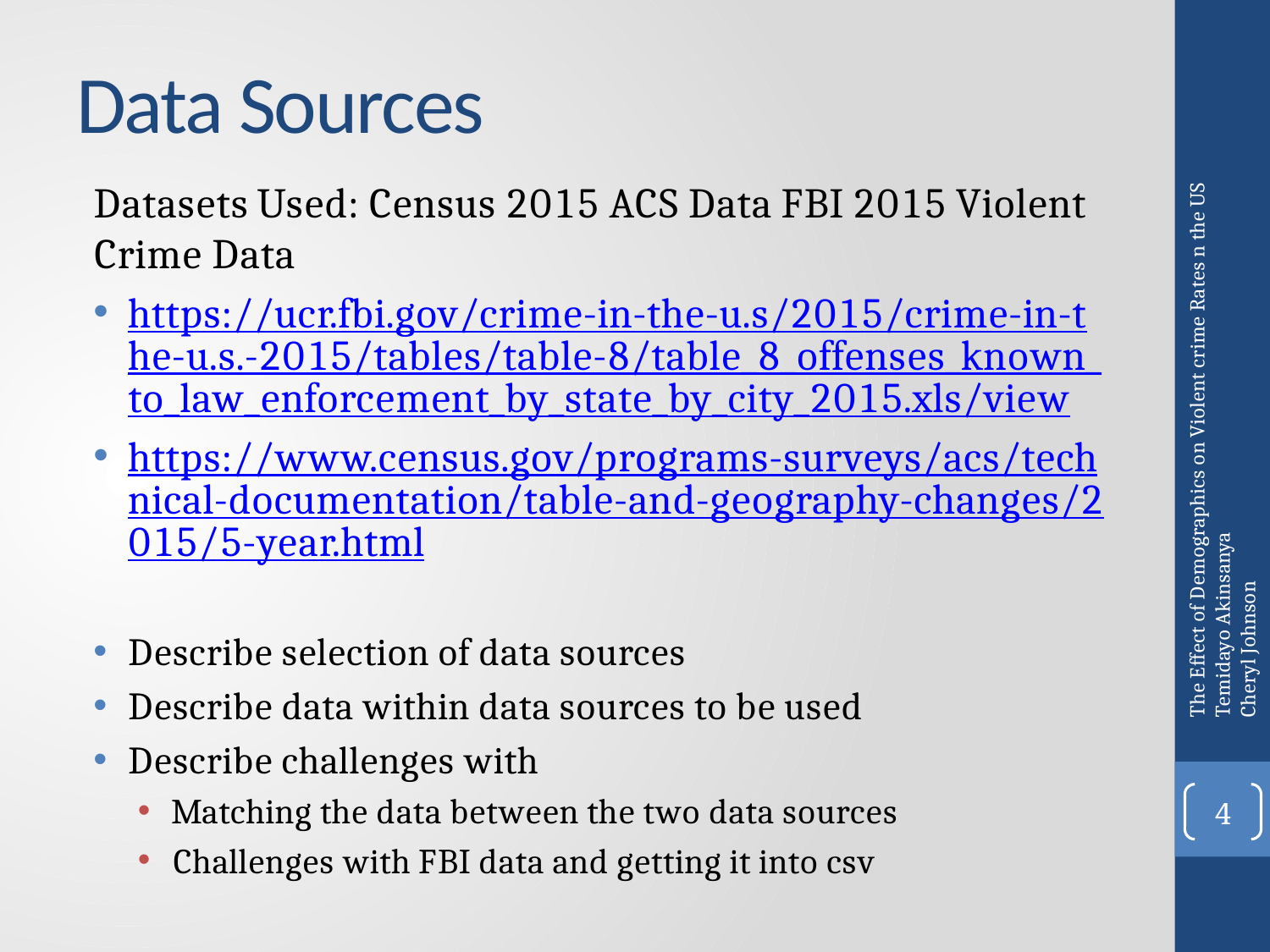

# Data Sources
Datasets Used: Census 2015 ACS Data FBI 2015 Violent Crime Data
https://ucr.fbi.gov/crime-in-the-u.s/2015/crime-in-the-u.s.-2015/tables/table-8/table_8_offenses_known_to_law_enforcement_by_state_by_city_2015.xls/view
https://www.census.gov/programs-surveys/acs/technical-documentation/table-and-geography-changes/2015/5-year.html

Describe selection of data sources
Describe data within data sources to be used
Describe challenges with
Matching the data between the two data sources
Challenges with FBI data and getting it into csv

The Effect of Demographics on Violent crime Rates n the US
Temidayo Akinsanya
Cheryl Johnson
4